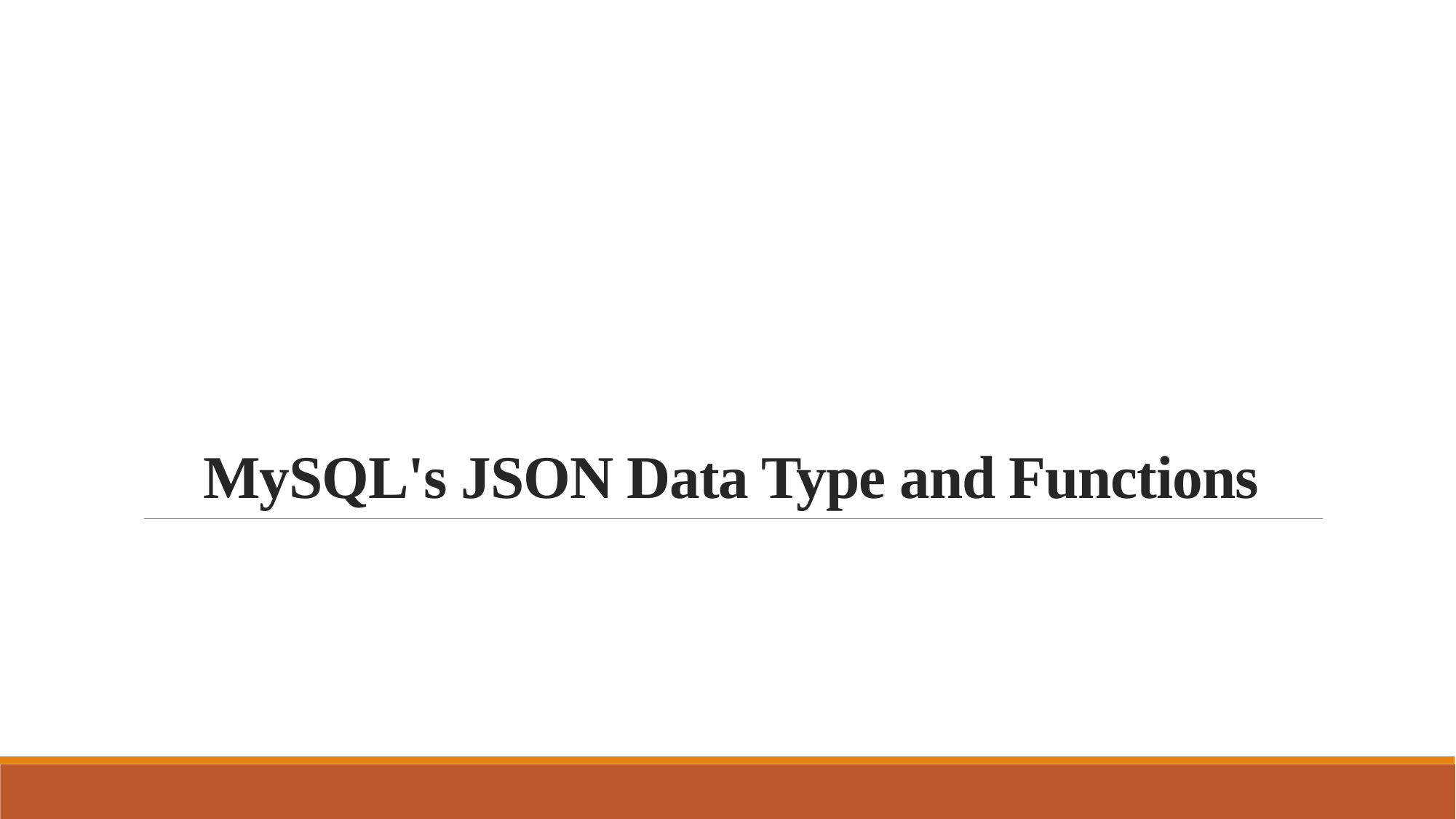

# MySQL's JSON Data Type and Functions